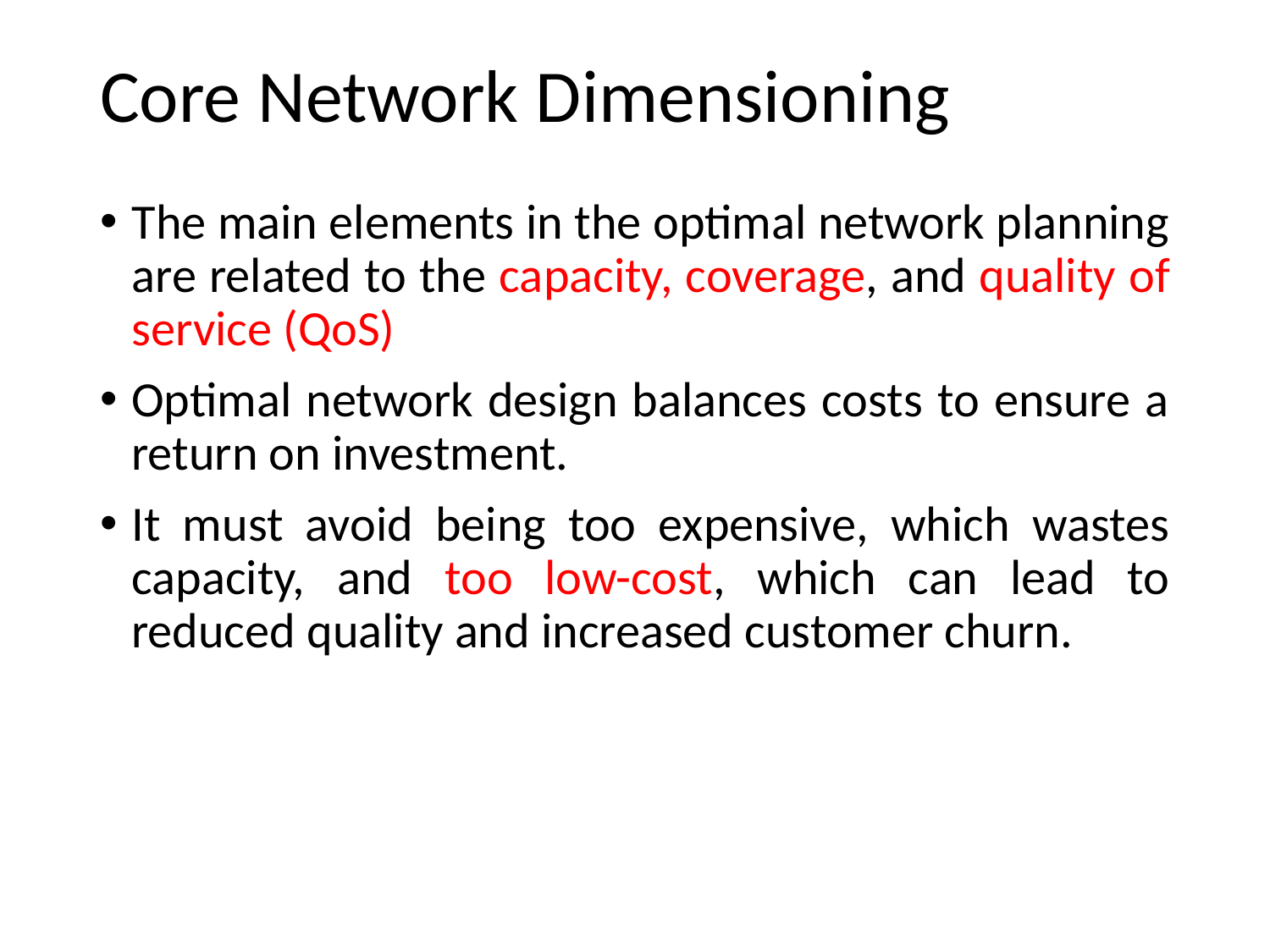

# Core Network Dimensioning
The main elements in the optimal network planning are related to the capacity, coverage, and quality of service (QoS)
Optimal network design balances costs to ensure a return on investment.
It must avoid being too expensive, which wastes capacity, and too low-cost, which can lead to reduced quality and increased customer churn.